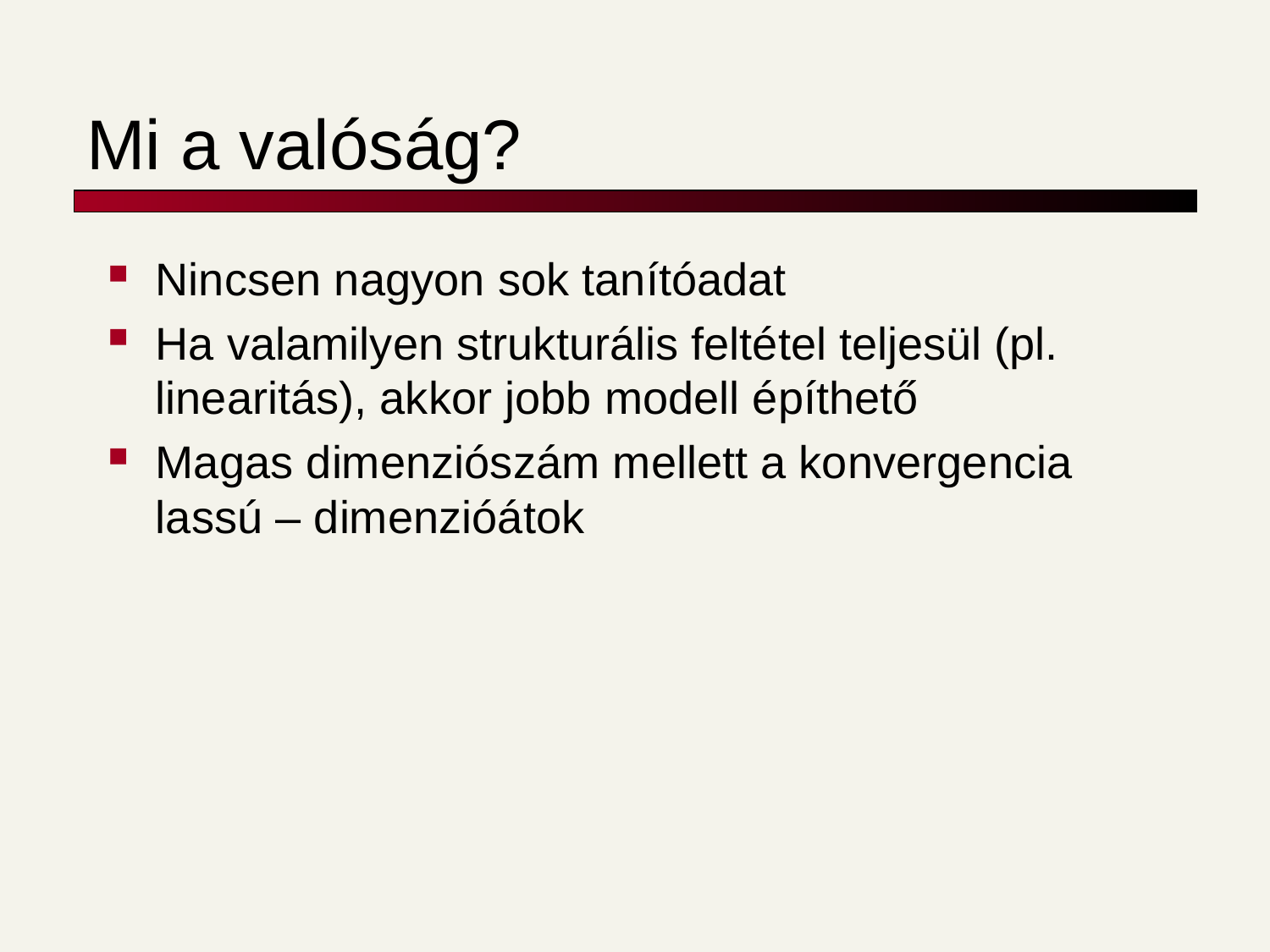

# Mi a valóság?
Nincsen nagyon sok tanítóadat
Ha valamilyen strukturális feltétel teljesül (pl. linearitás), akkor jobb modell építhető
Magas dimenziószám mellett a konvergencia lassú – dimenzióátok